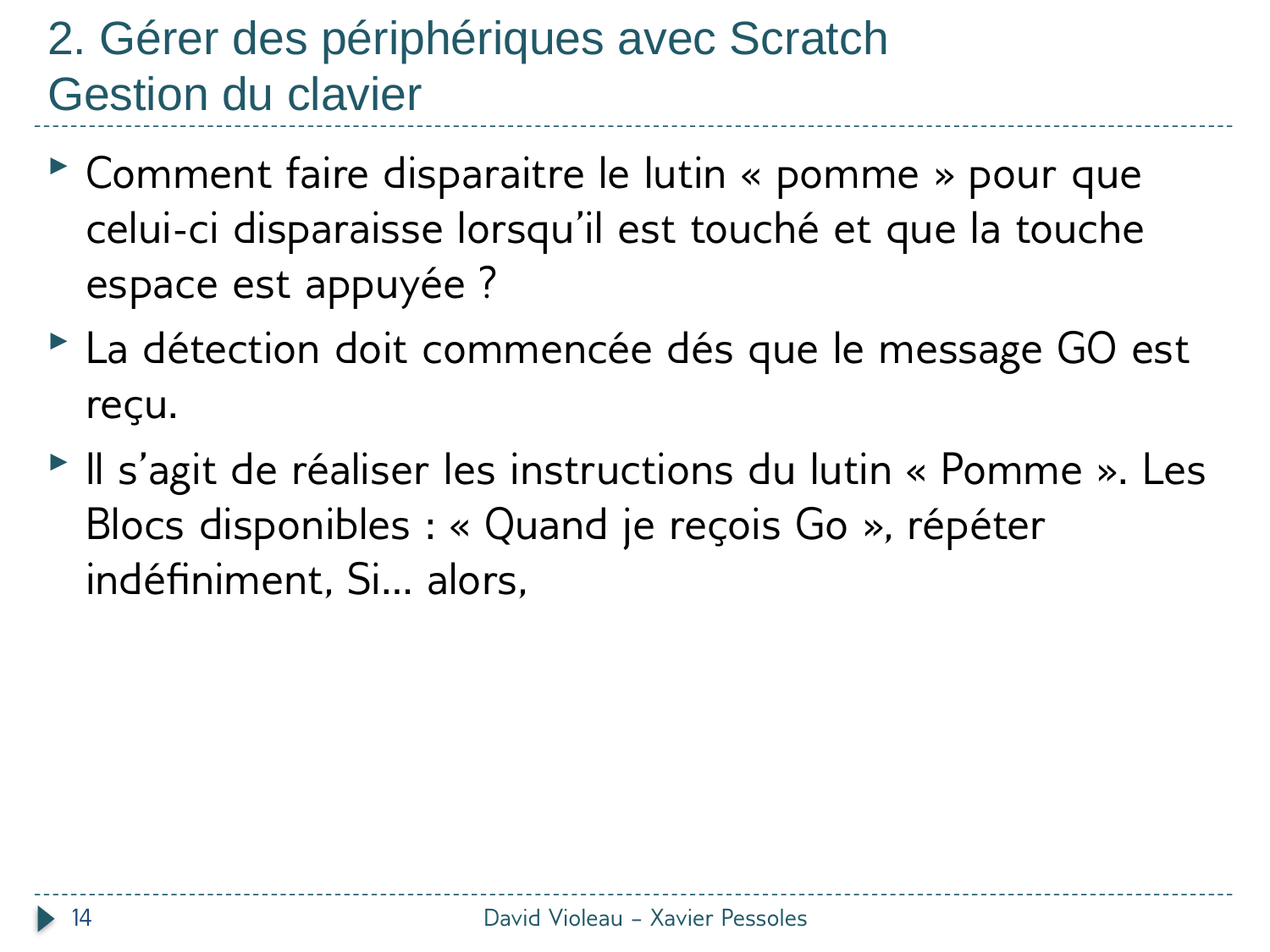

# 2. Gérer des périphériques avec Scratch Gestion du clavier
Comment faire disparaitre le lutin « pomme » pour que celui-ci disparaisse lorsqu’il est touché et que la touche espace est appuyée ?
La détection doit commencée dés que le message GO est reçu.
Il s’agit de réaliser les instructions du lutin « Pomme ». Les Blocs disponibles : « Quand je reçois Go », répéter indéfiniment, Si… alors,

14
David Violeau – Xavier Pessoles